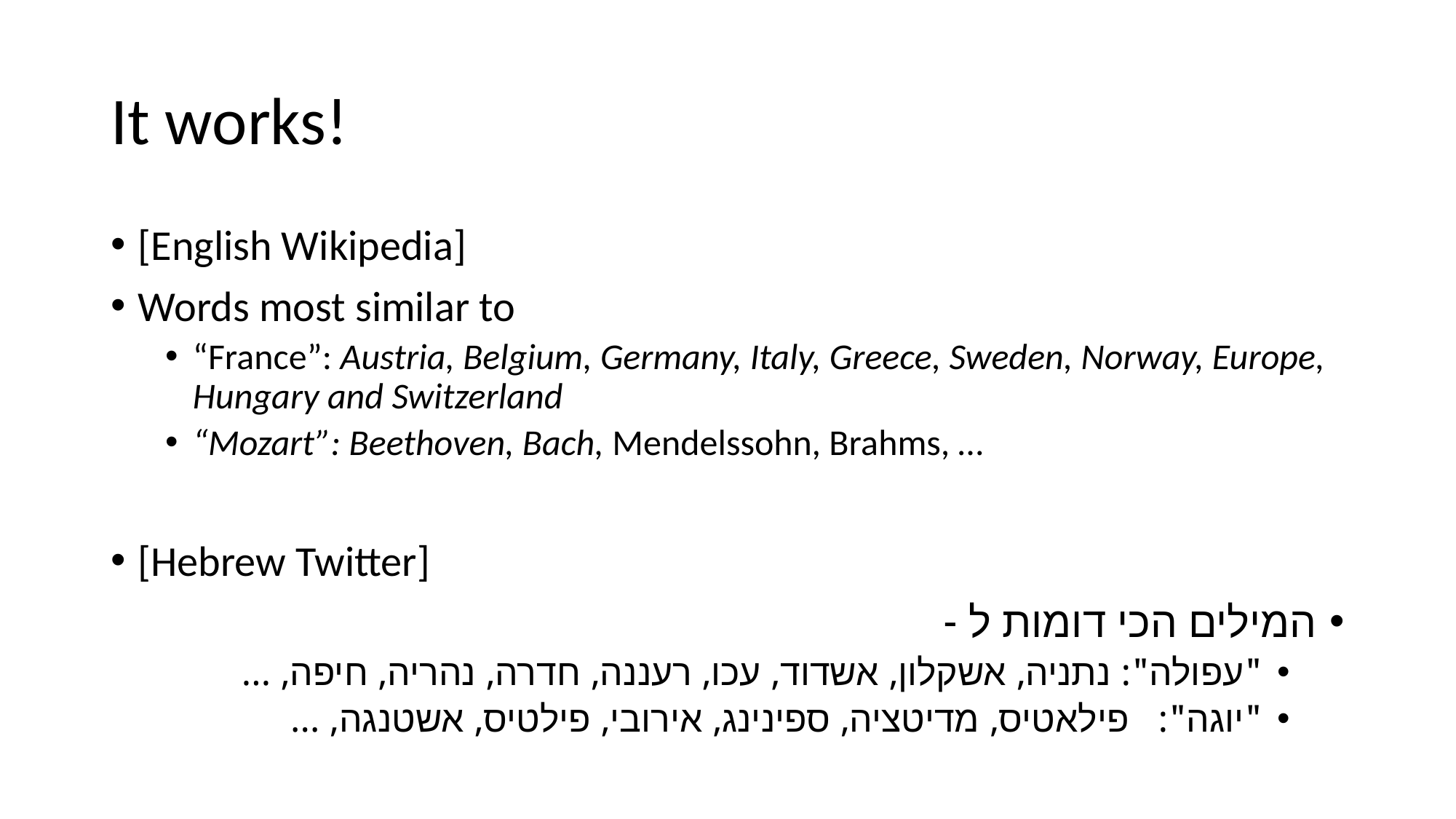

# It works!
[English Wikipedia]
Words most similar to
“France”: Austria, Belgium, Germany, Italy, Greece, Sweden, Norway, Europe, Hungary and Switzerland
“Mozart”: Beethoven, Bach, Mendelssohn, Brahms, …

[Hebrew Twitter]
המילים הכי דומות ל -
"עפולה": נתניה, אשקלון, אשדוד, עכו, רעננה, חדרה, נהריה, חיפה, ...
"יוגה":   פילאטיס, מדיטציה, ספינינג, אירובי, פילטיס, אשטנגה, ...